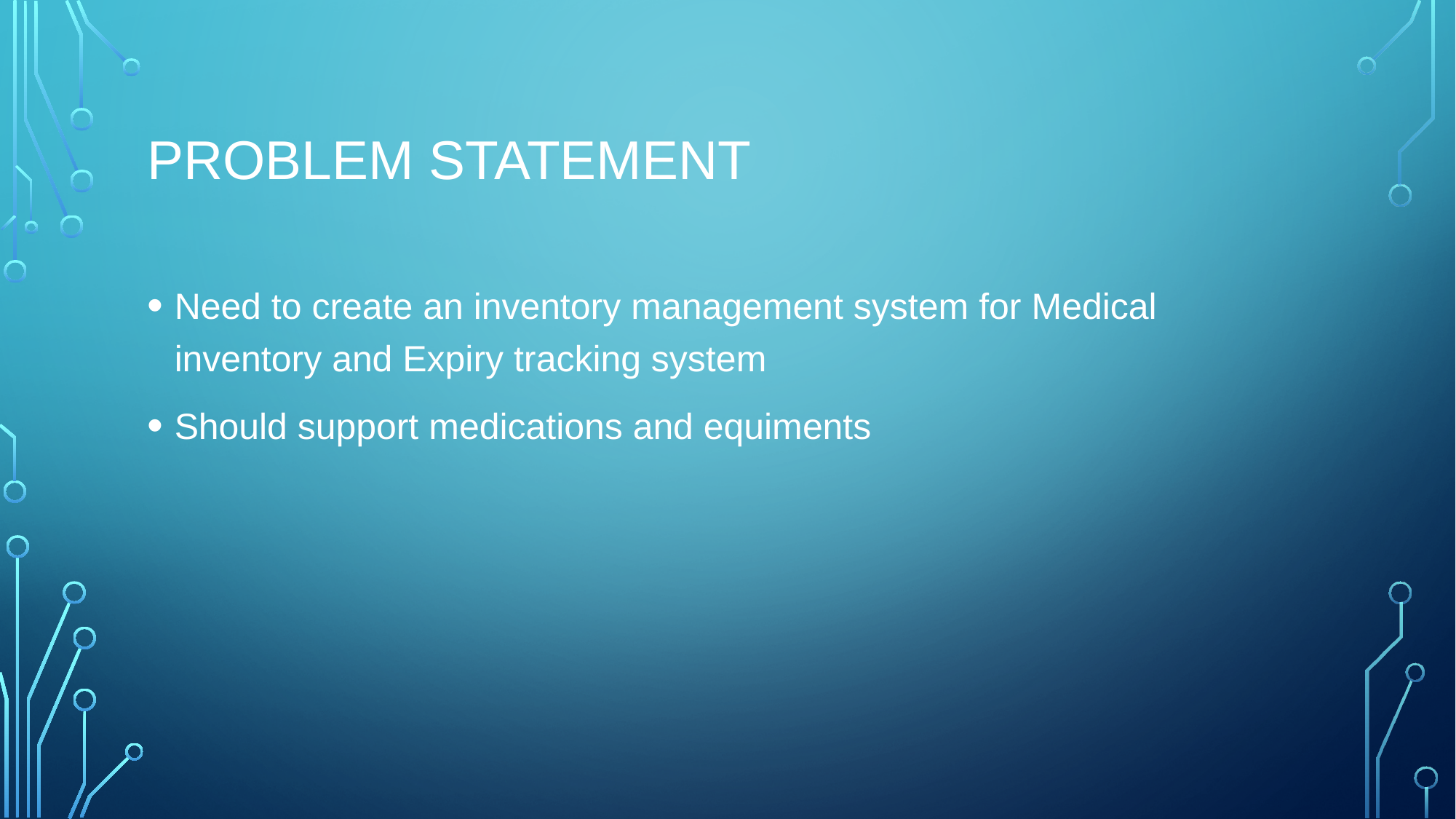

# Problem Statement
Need to create an inventory management system for Medical inventory and Expiry tracking system
Should support medications and equiments